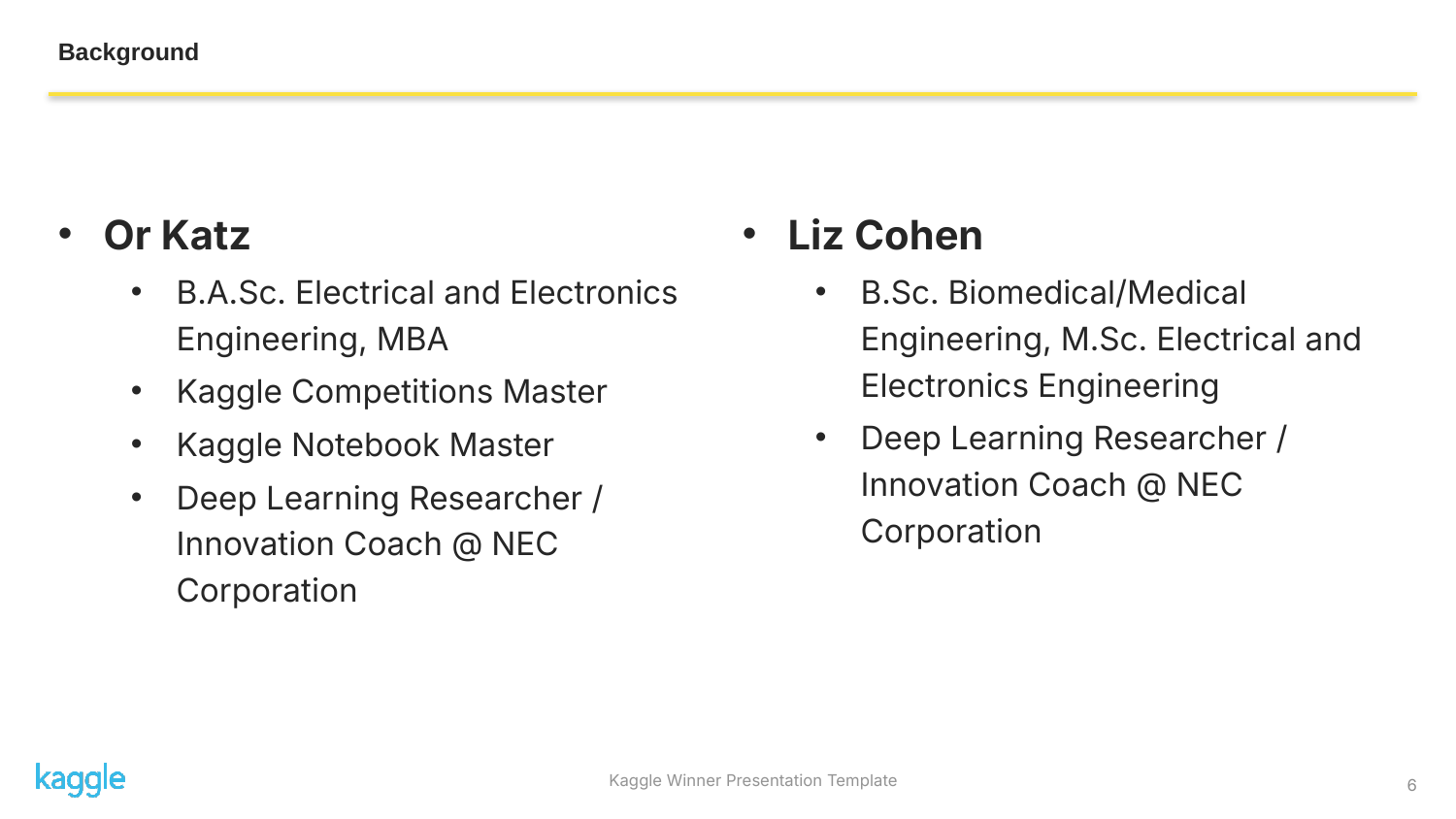

Background

Or Katz
B.A.Sc. Electrical and Electronics Engineering, MBA
Kaggle Competitions Master
Kaggle Notebook Master
Deep Learning Researcher / Innovation Coach @ NEC Corporation
Liz Cohen
B.Sc. Biomedical/Medical Engineering, M.Sc. Electrical and Electronics Engineering
Deep Learning Researcher / Innovation Coach @ NEC Corporation
6